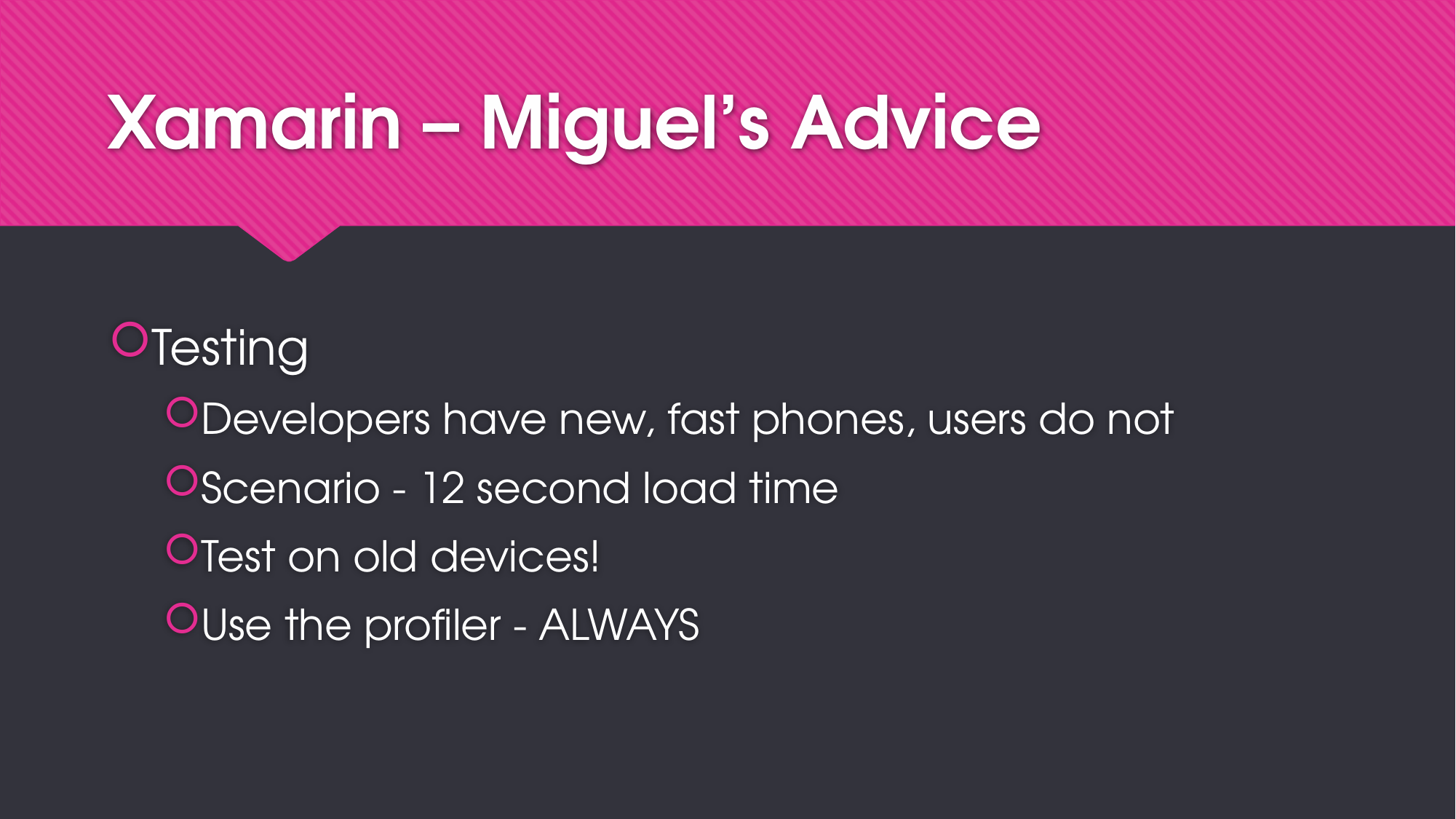

# Xamarin – Miguel’s Advice
Testing
Developers have new, fast phones, users do not
Scenario - 12 second load time
Test on old devices!
Use the profiler - ALWAYS